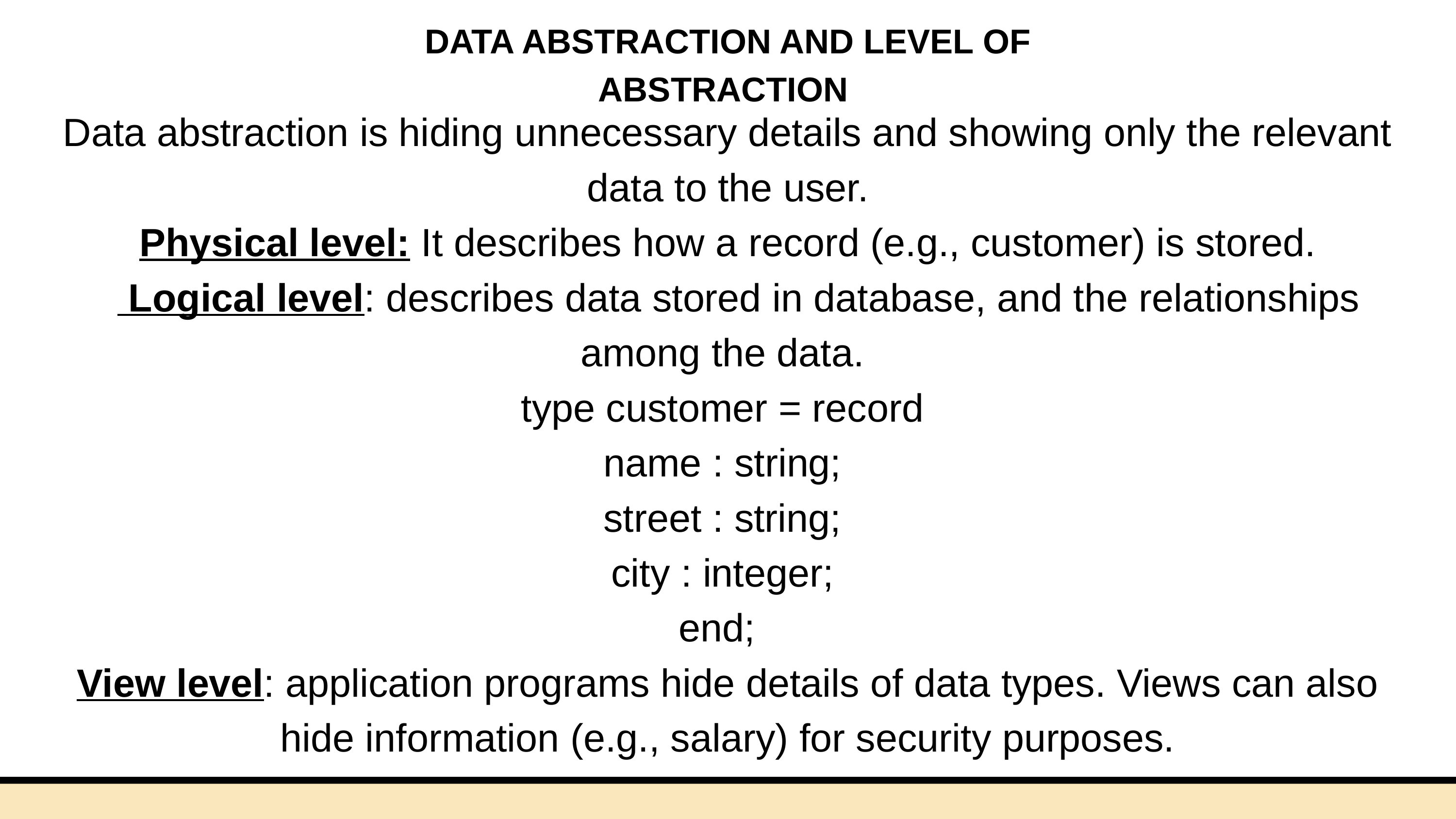

DATA ABSTRACTION AND LEVEL OF ABSTRACTION
Data abstraction is hiding unnecessary details and showing only the relevant data to the user.
Physical level: It describes how a record (e.g., customer) is stored.
   Logical level: describes data stored in database, and the relationships among the data.
type customer = record
name : string;
street : string;
city : integer;
end;
View level: application programs hide details of data types. Views can also hide information (e.g., salary) for security purposes.